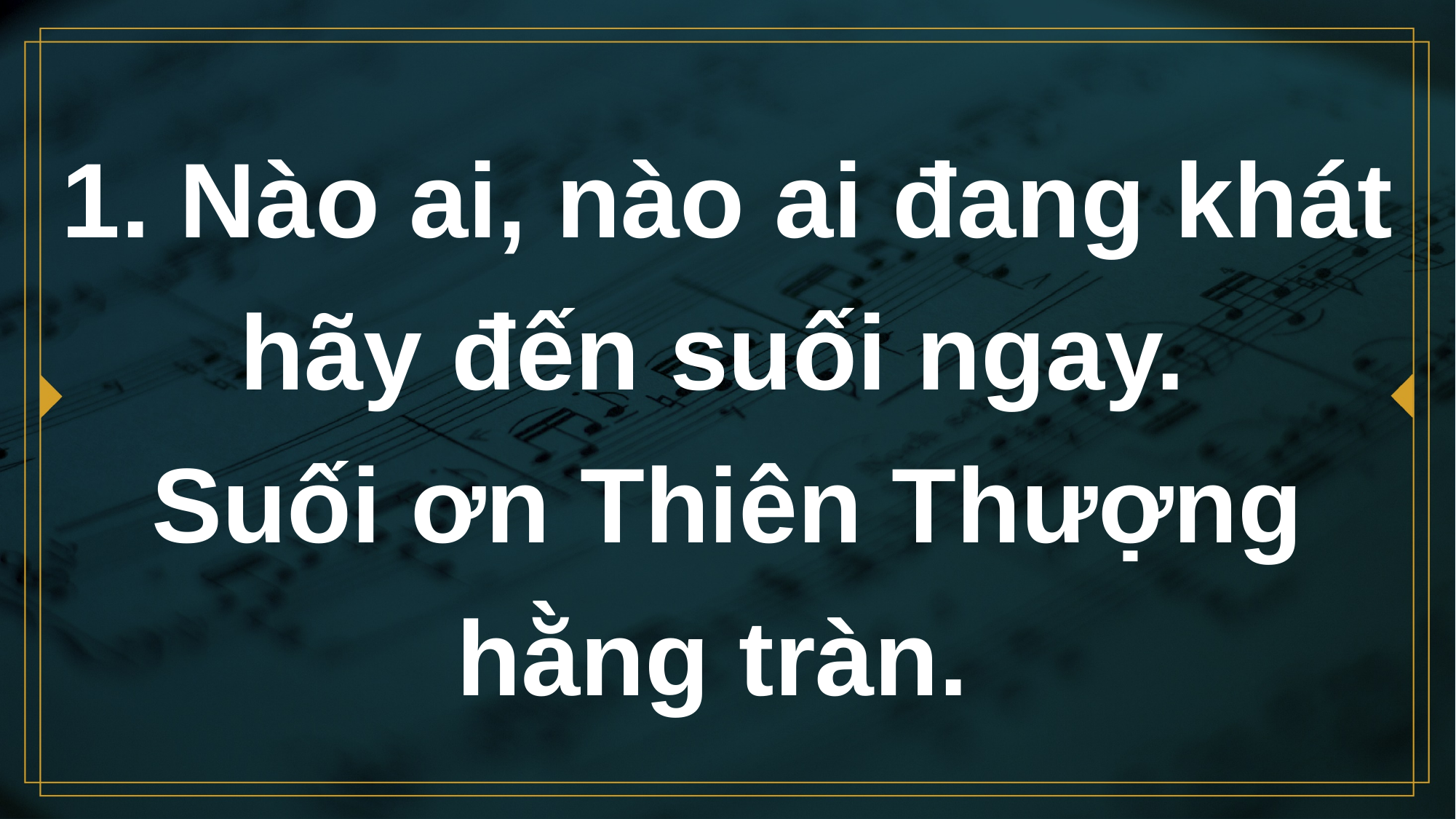

# 1. Nào ai, nào ai đang khát hãy đến suối ngay.
Suối ơn Thiên Thượng hằng tràn.